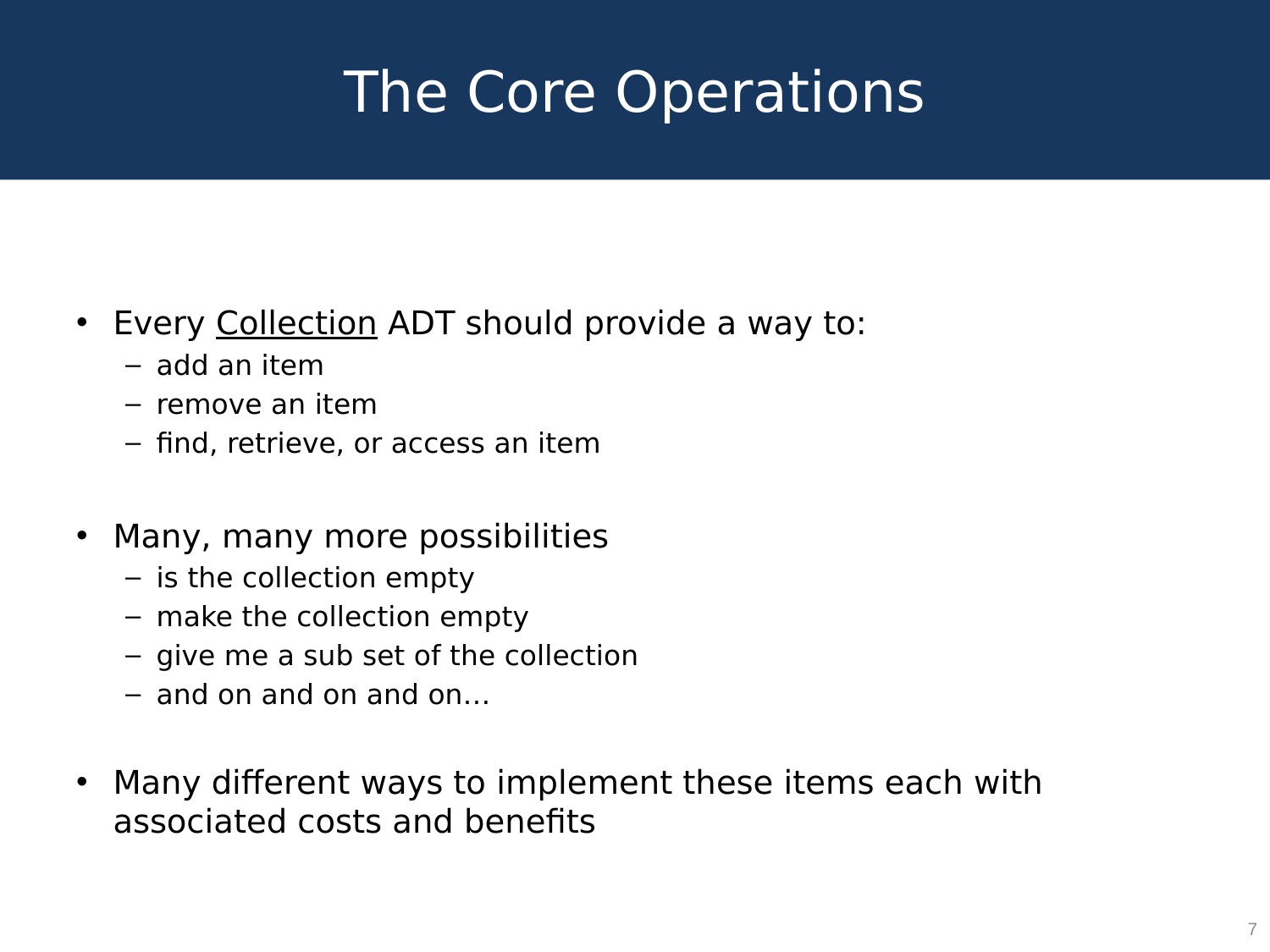

# The Core Operations
Every Collection ADT should provide a way to:
add an item
remove an item
find, retrieve, or access an item

Many, many more possibilities
is the collection empty
make the collection empty
give me a sub set of the collection
and on and on and on…

Many different ways to implement these items each with associated costs and benefits
7